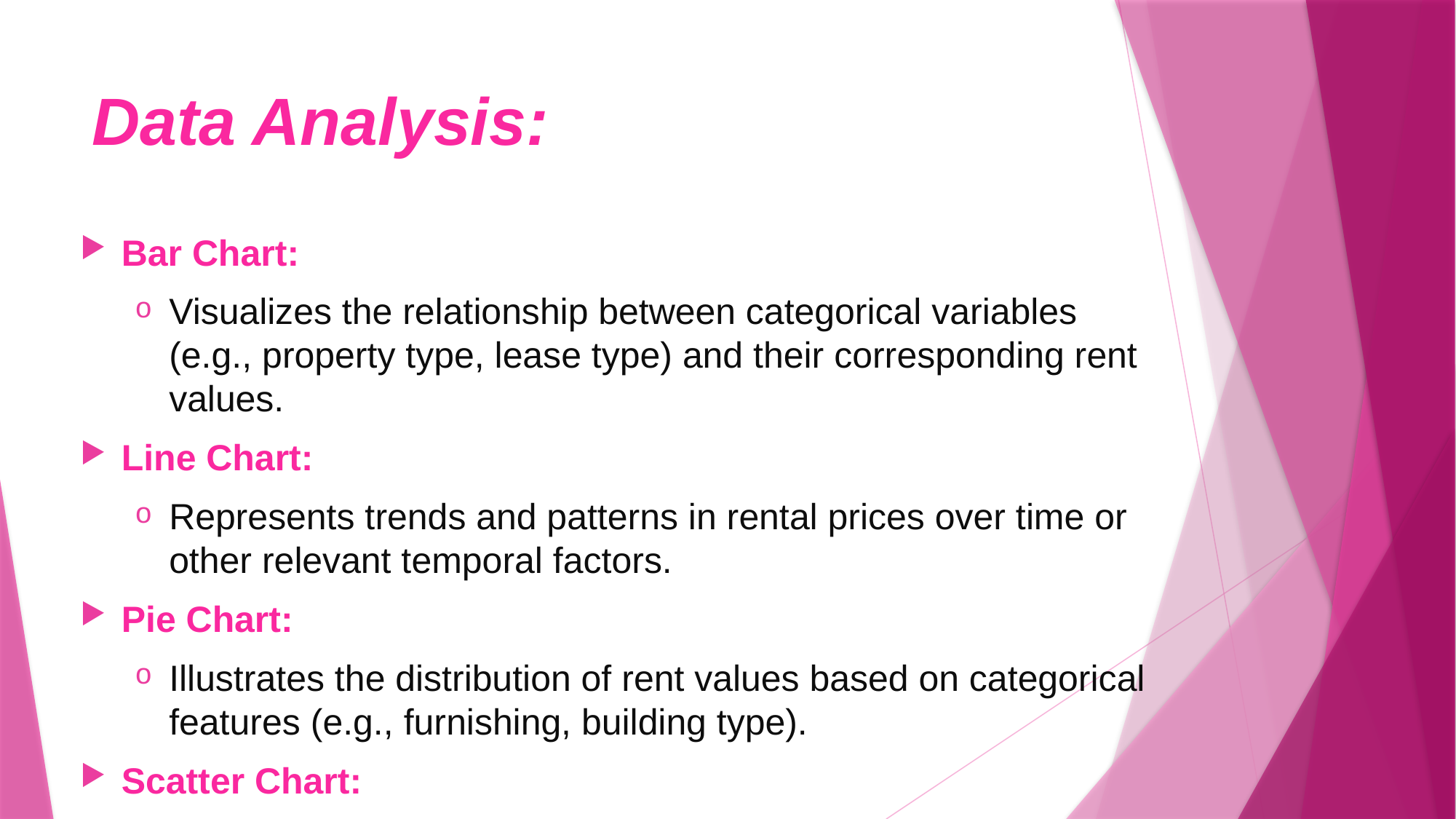

# Data Analysis:
Bar Chart:
Visualizes the relationship between categorical variables (e.g., property type, lease type) and their corresponding rent values.
Line Chart:
Represents trends and patterns in rental prices over time or other relevant temporal factors.
Pie Chart:
Illustrates the distribution of rent values based on categorical features (e.g., furnishing, building type).
Scatter Chart:
Depicts the correlation or relationship between two variables, such as amenity count, bathroom count, and their impact on rent.